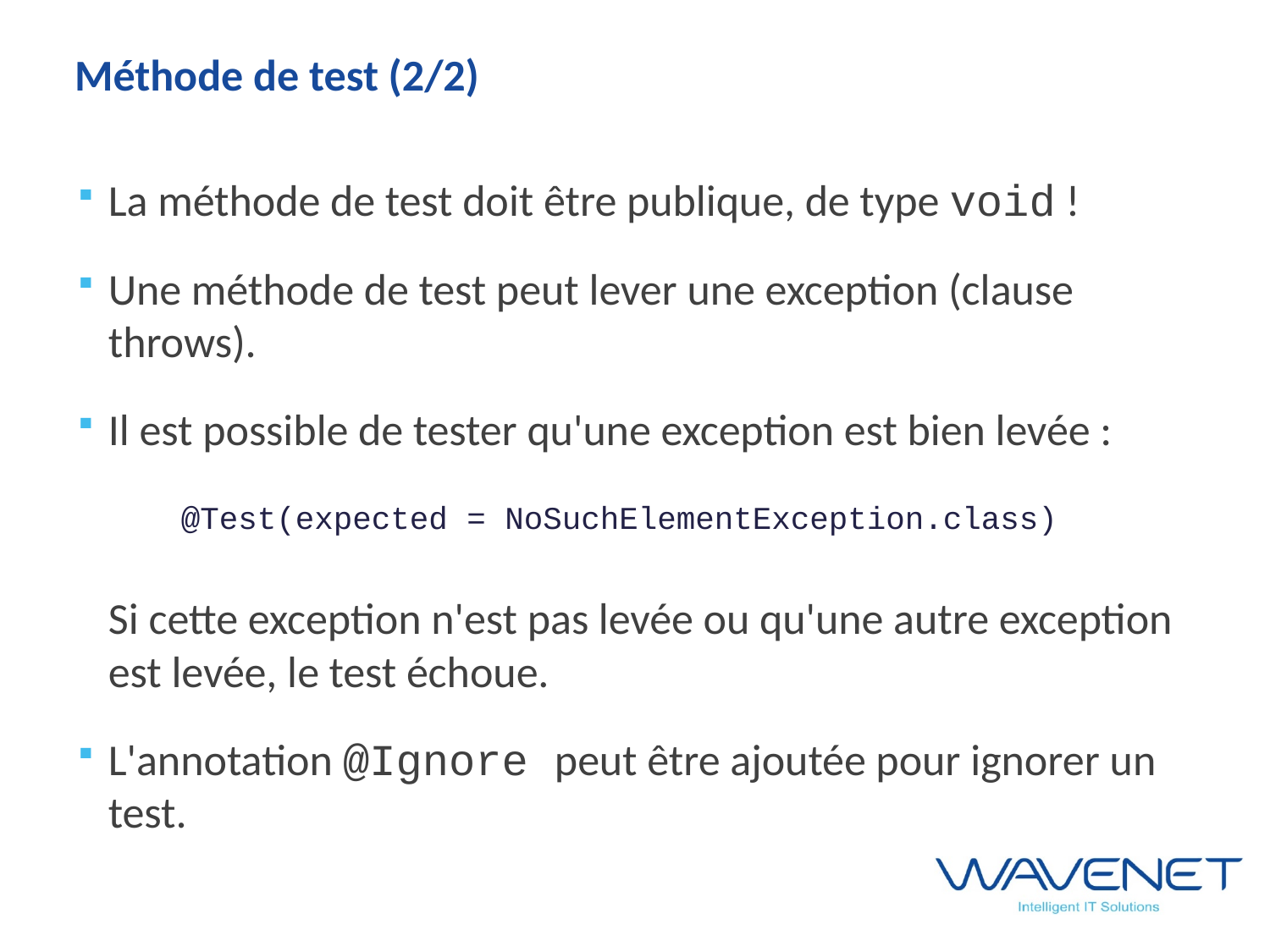

# Méthode de test (2/2)
La méthode de test doit être publique, de type void !
Une méthode de test peut lever une exception (clause throws).
Il est possible de tester qu'une exception est bien levée :

	@Test(expected = NoSuchElementException.class)

	Si cette exception n'est pas levée ou qu'une autre exception est levée, le test échoue.
L'annotation @Ignore peut être ajoutée pour ignorer un test.